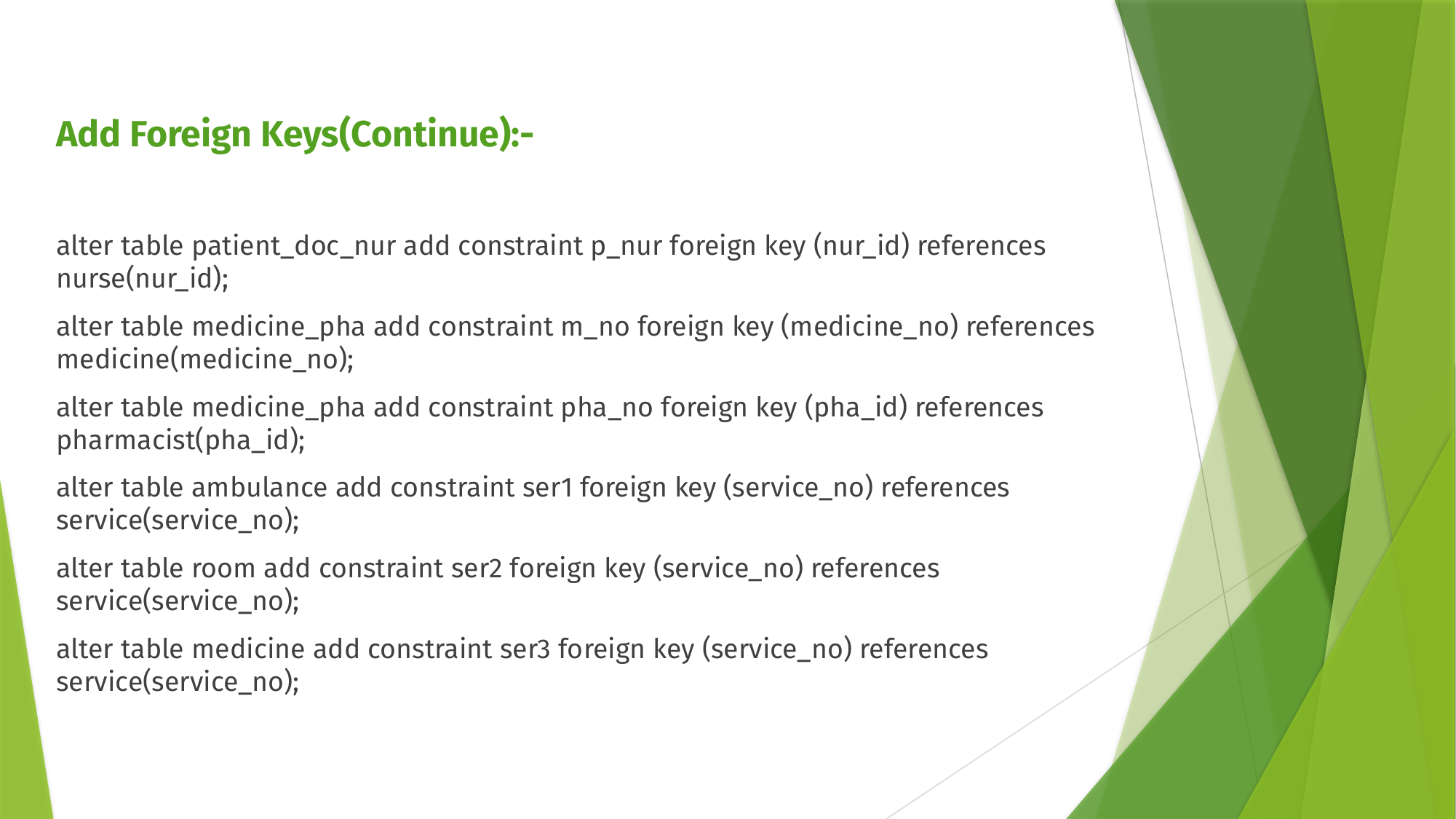

Add Foreign Keys(Continue):-

alter table patient_doc_nur add constraint p_nur foreign key (nur_id) references nurse(nur_id);
alter table medicine_pha add constraint m_no foreign key (medicine_no) references medicine(medicine_no);
alter table medicine_pha add constraint pha_no foreign key (pha_id) references pharmacist(pha_id);
alter table ambulance add constraint ser1 foreign key (service_no) references service(service_no);
alter table room add constraint ser2 foreign key (service_no) references service(service_no);
alter table medicine add constraint ser3 foreign key (service_no) references service(service_no);